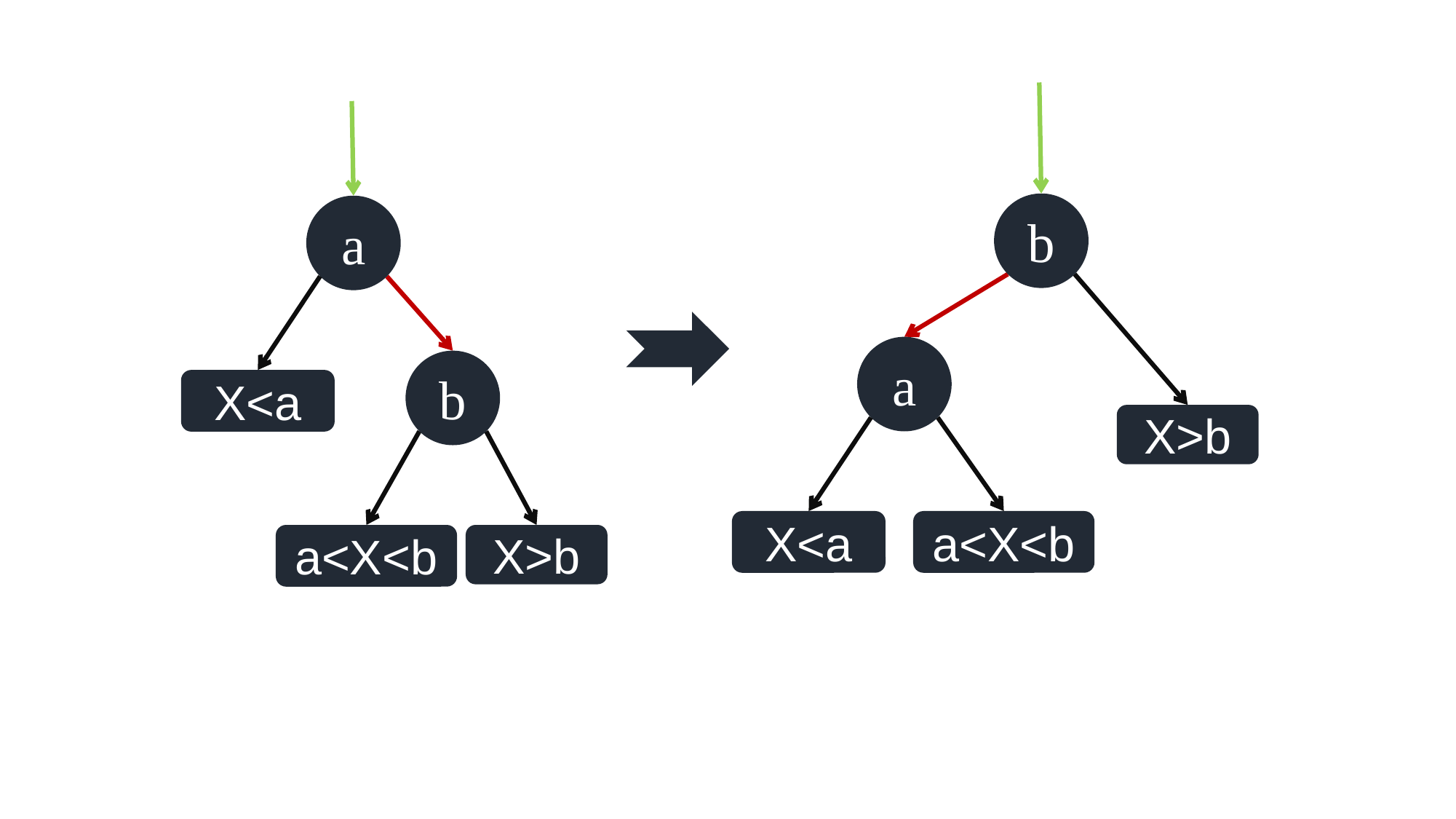

b
a

a
b
X<a
X>b
a<X<b
X<a
a<X<b
X>b